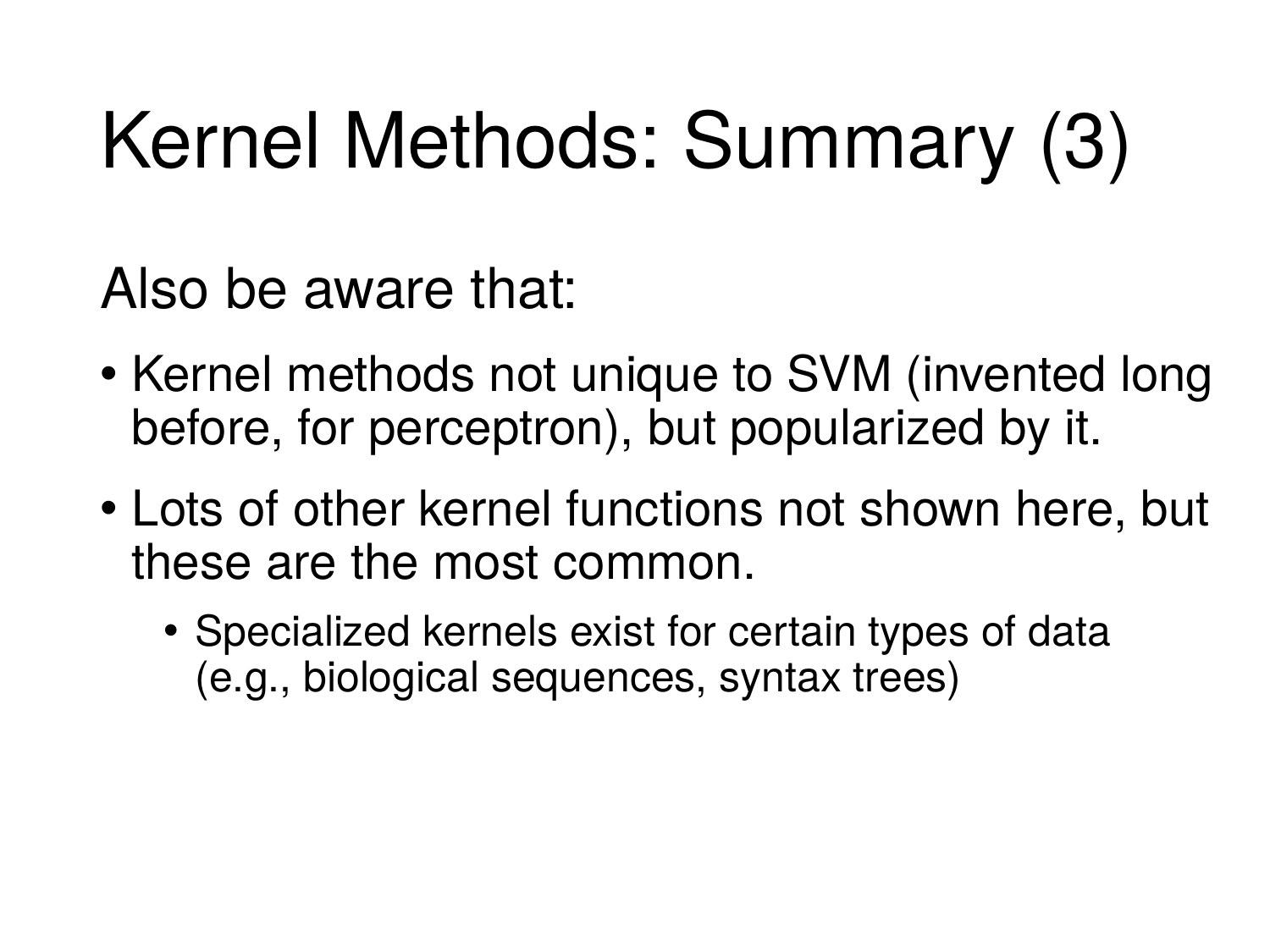

# Kernel Methods: Summary (3)
Also be aware that:
Kernel methods not unique to SVM (invented long before, for perceptron), but popularized by it.
Lots of other kernel functions not shown here, but these are the most common.
Specialized kernels exist for certain types of data
(e.g., biological sequences, syntax trees)